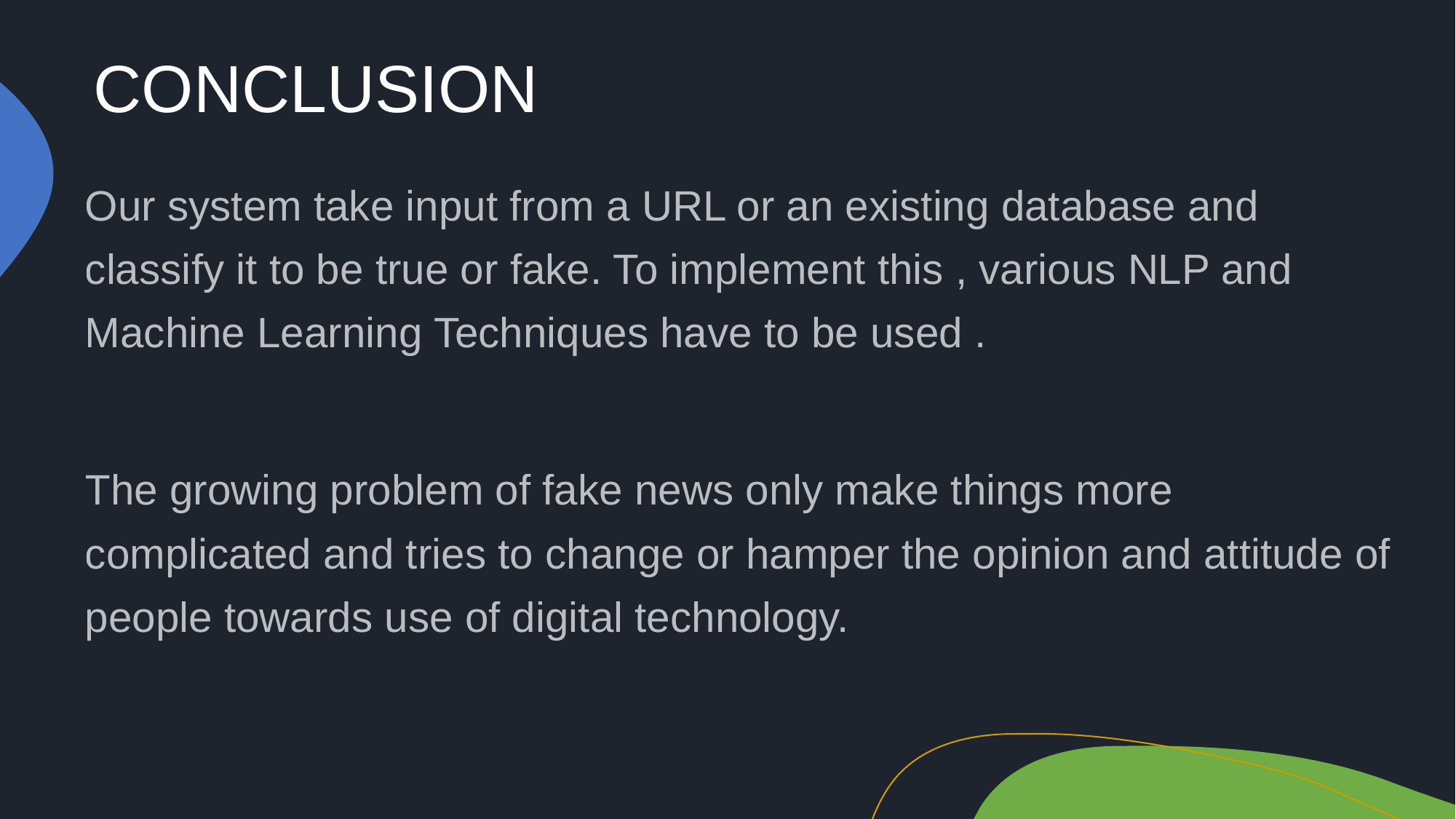

# CONCLUSION
Our system take input from a URL or an existing database and classify it to be true or fake. To implement this , various NLP and Machine Learning Techniques have to be used .

The growing problem of fake news only make things more complicated and tries to change or hamper the opinion and attitude of people towards use of digital technology.